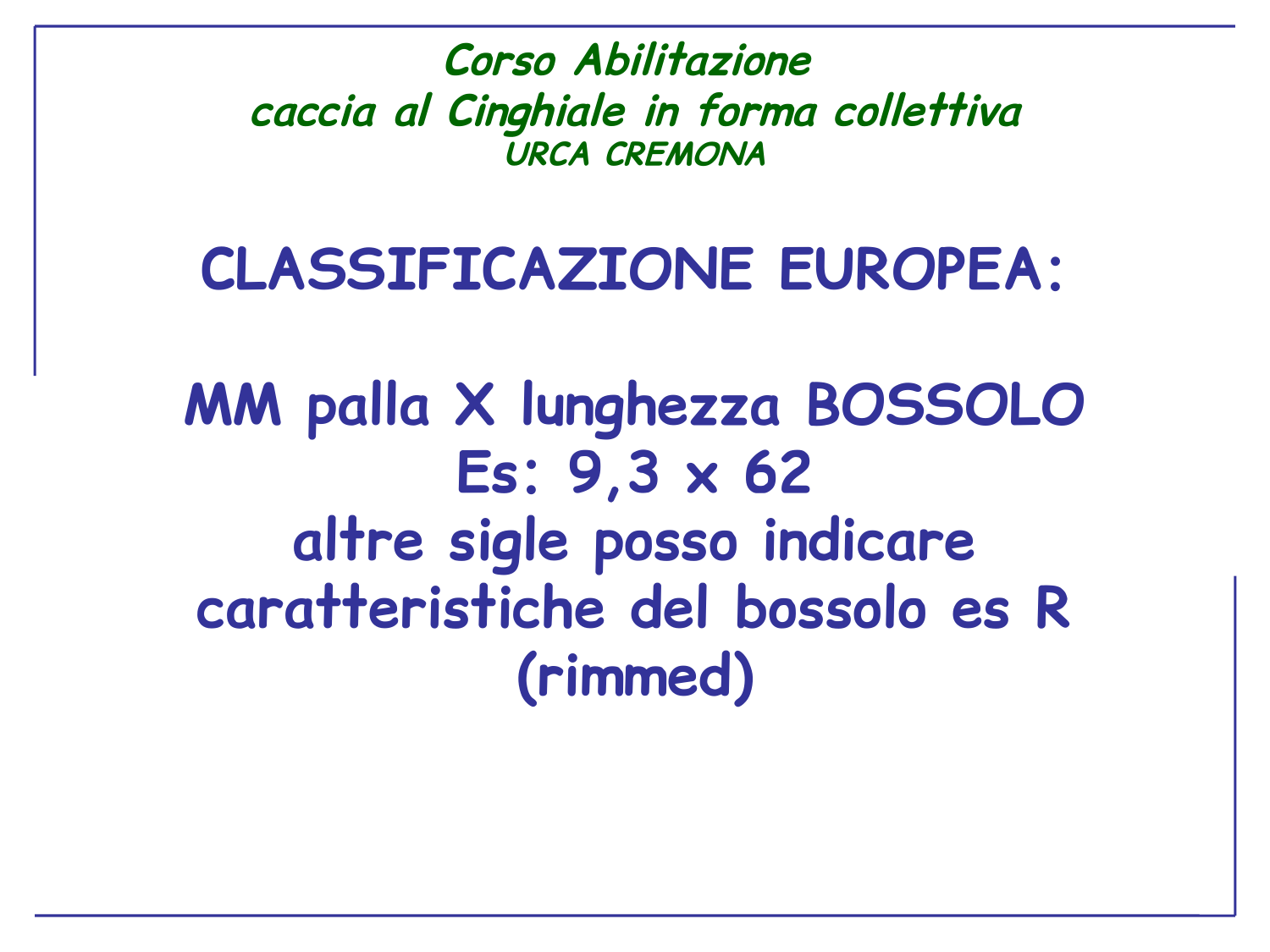

# CLASSIFICAZIONE EUROPEA: MM palla X lunghezza BOSSOLO Es: 9,3 x 62 altre sigle posso indicare caratteristiche del bossolo es R (rimmed)